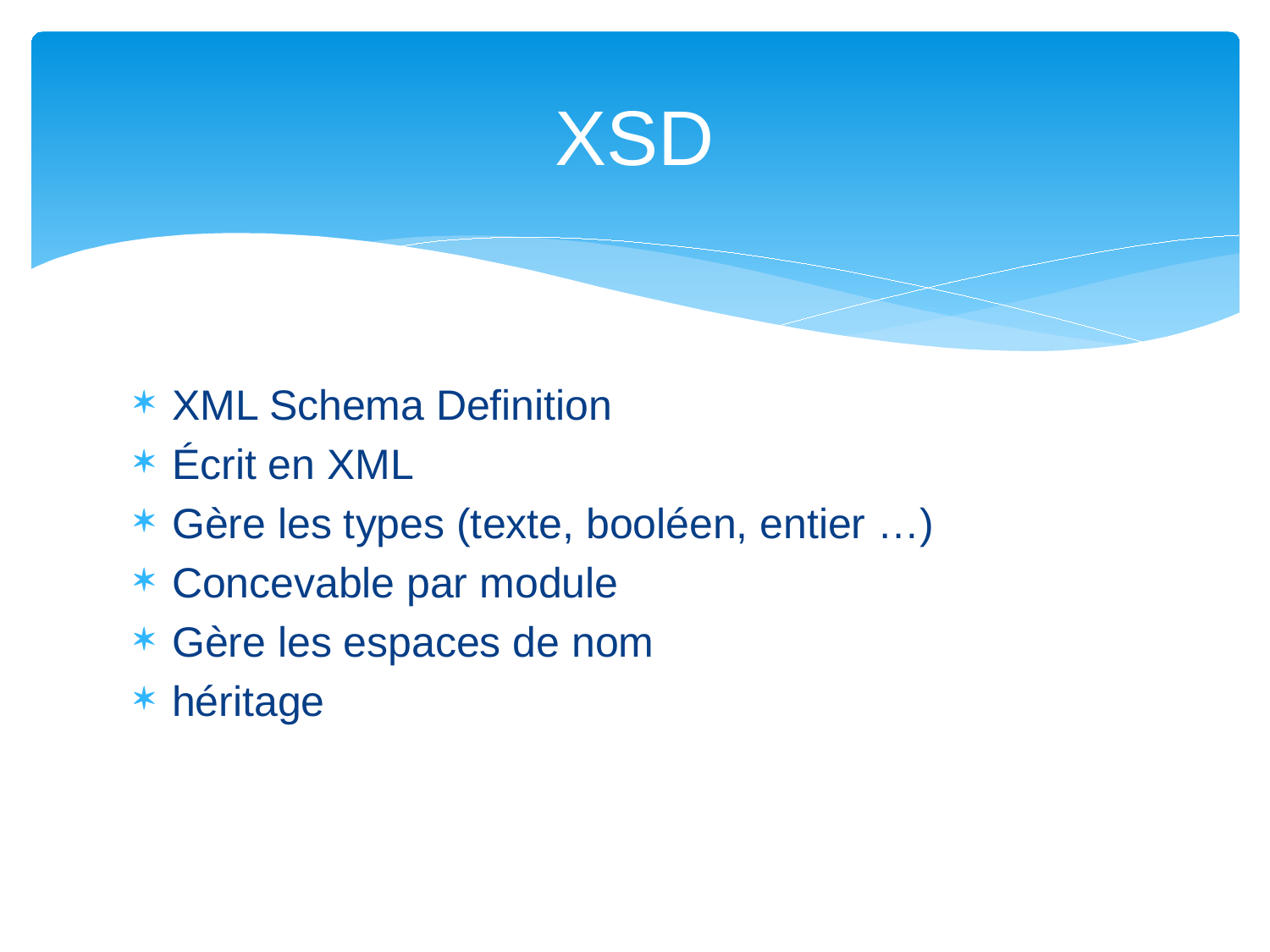

# XSD
XML Schema Definition
Écrit en XML
Gère les types (texte, booléen, entier …)
Concevable par module
Gère les espaces de nom
héritage